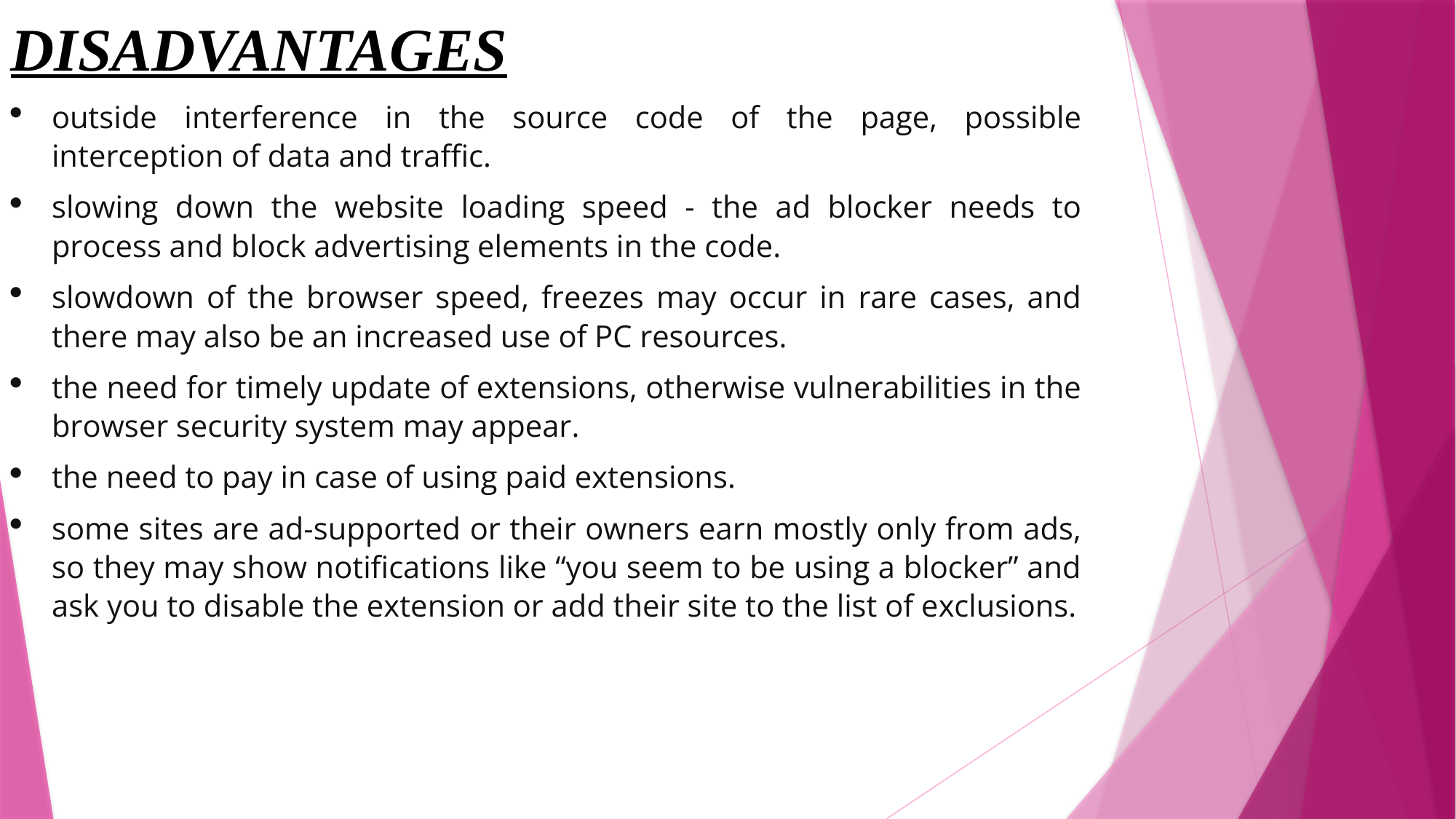

DISADVANTAGES
outside interference in the source code of the page, possible interception of data and traffic.
slowing down the website loading speed - the ad blocker needs to process and block advertising elements in the code.
slowdown of the browser speed, freezes may occur in rare cases, and there may also be an increased use of PC resources.
the need for timely update of extensions, otherwise vulnerabilities in the browser security system may appear.
the need to pay in case of using paid extensions.
some sites are ad-supported or their owners earn mostly only from ads, so they may show notifications like “you seem to be using a blocker” and ask you to disable the extension or add their site to the list of exclusions.